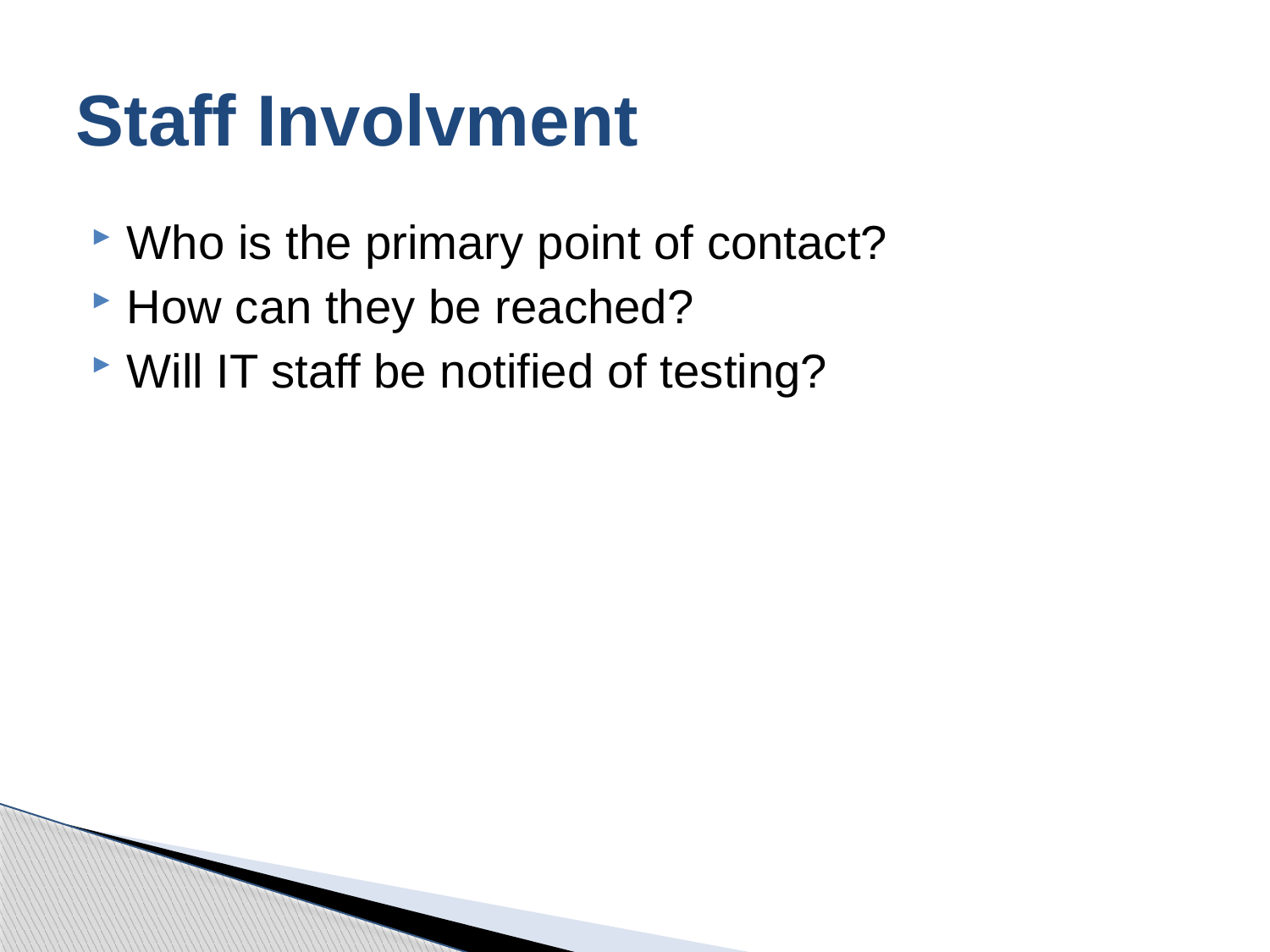

# Staff Involvment
Who is the primary point of contact?
How can they be reached?
Will IT staff be notified of testing?